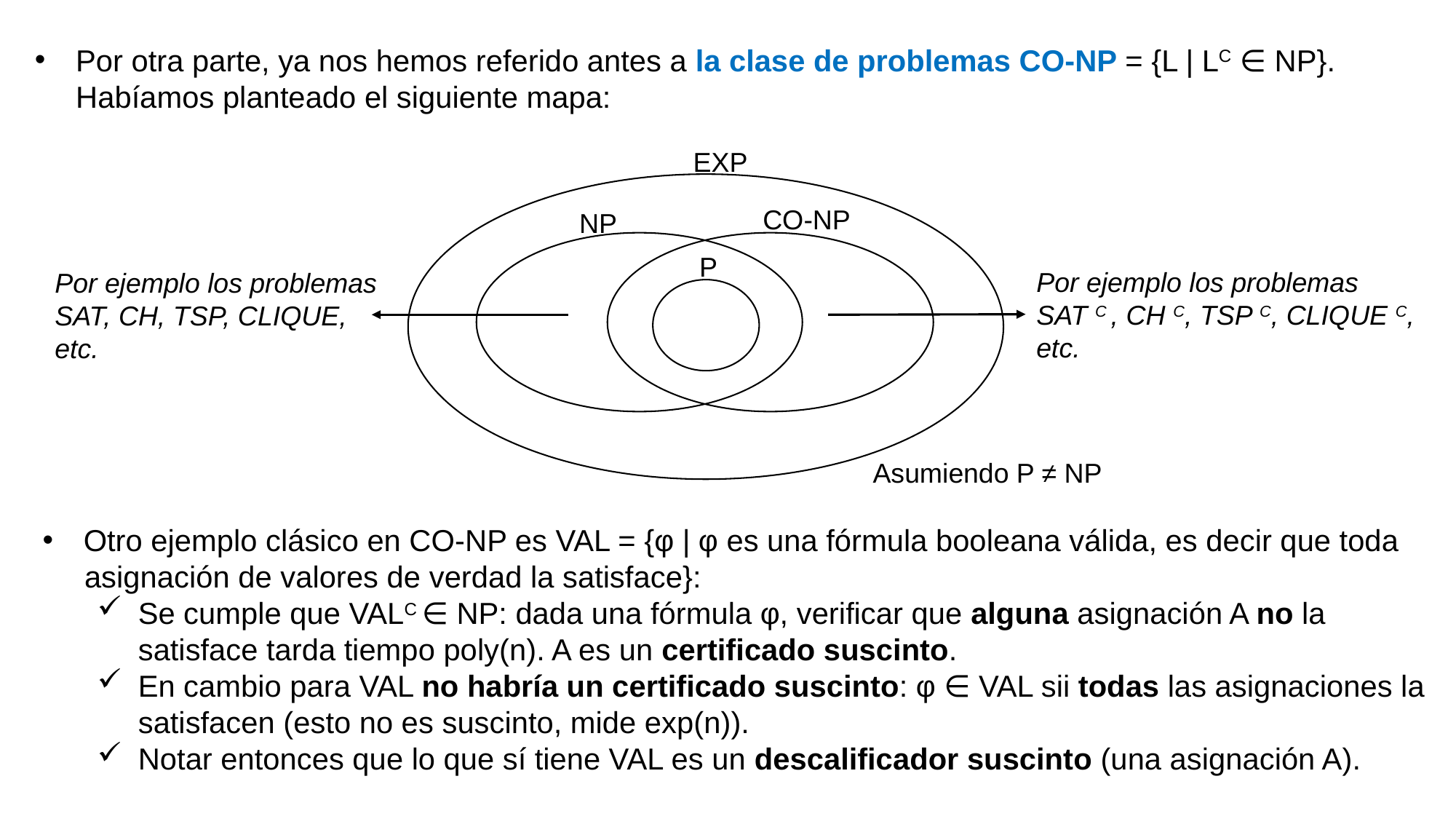

Por otra parte, ya nos hemos referido antes a la clase de problemas CO-NP = {L | LC ∈ NP}. Habíamos planteado el siguiente mapa:
EXP

CO-NP
NP

P
Por ejemplo los problemas
SAT C , CH C, TSP C, CLIQUE C,
etc.
Por ejemplo los problemas SAT, CH, TSP, CLIQUE,
etc.

Asumiendo P ≠ NP
Otro ejemplo clásico en CO-NP es VAL = {φ | φ es una fórmula booleana válida, es decir que toda
     asignación de valores de verdad la satisface}:
Se cumple que VALC ∈ NP: dada una fórmula φ, verificar que alguna asignación A no la satisface tarda tiempo poly(n). A es un certificado suscinto.
En cambio para VAL no habría un certificado suscinto: φ ∈ VAL sii todas las asignaciones la satisfacen (esto no es suscinto, mide exp(n)).
Notar entonces que lo que sí tiene VAL es un descalificador suscinto (una asignación A).